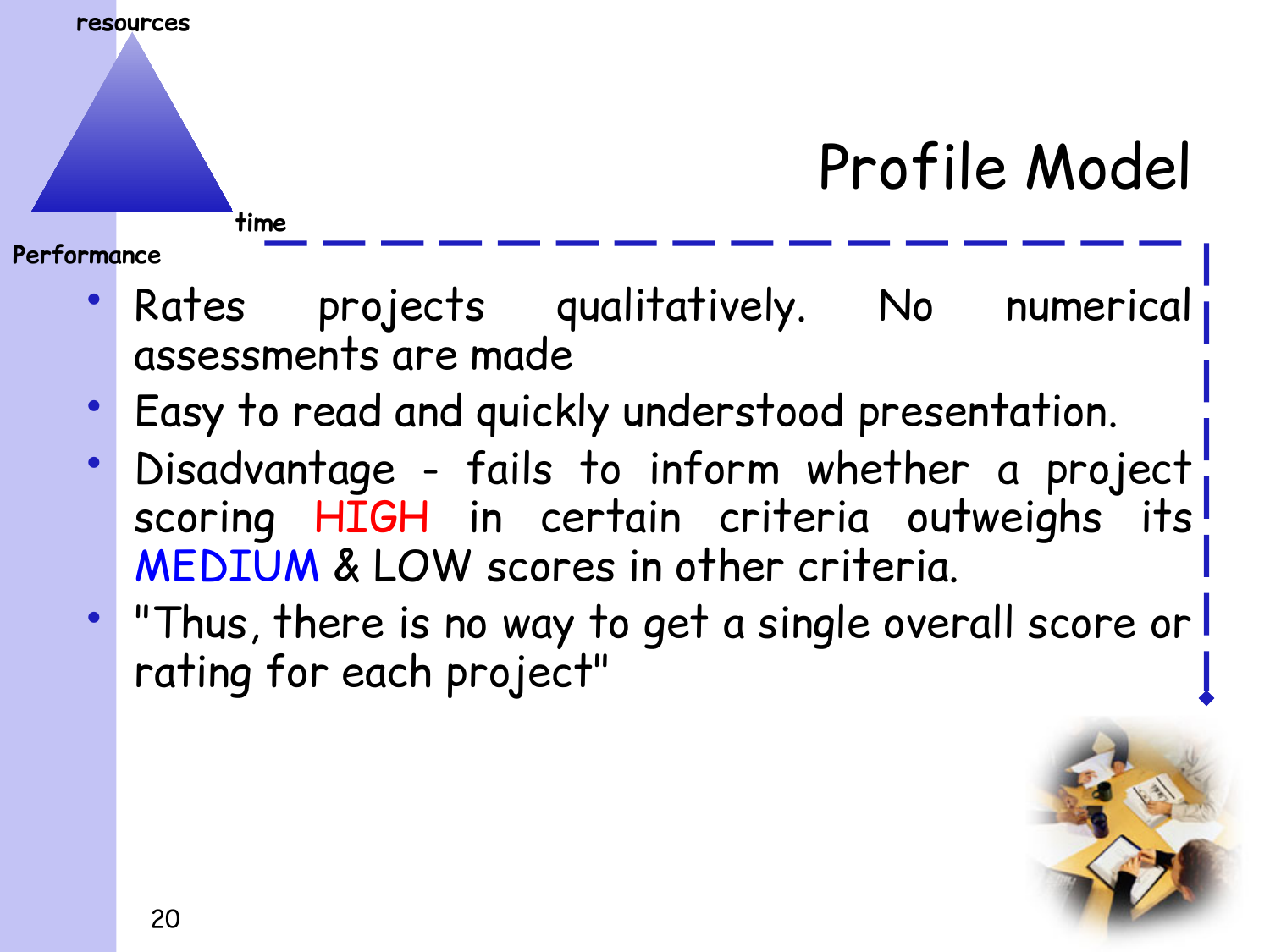

# Profile Model
Rates projects qualitatively. No numerical assessments are made
Easy to read and quickly understood presentation.
Disadvantage - fails to inform whether a project scoring HIGH in certain criteria outweighs its MEDIUM & LOW scores in other criteria.
"Thus, there is no way to get a single overall score or rating for each project"

20